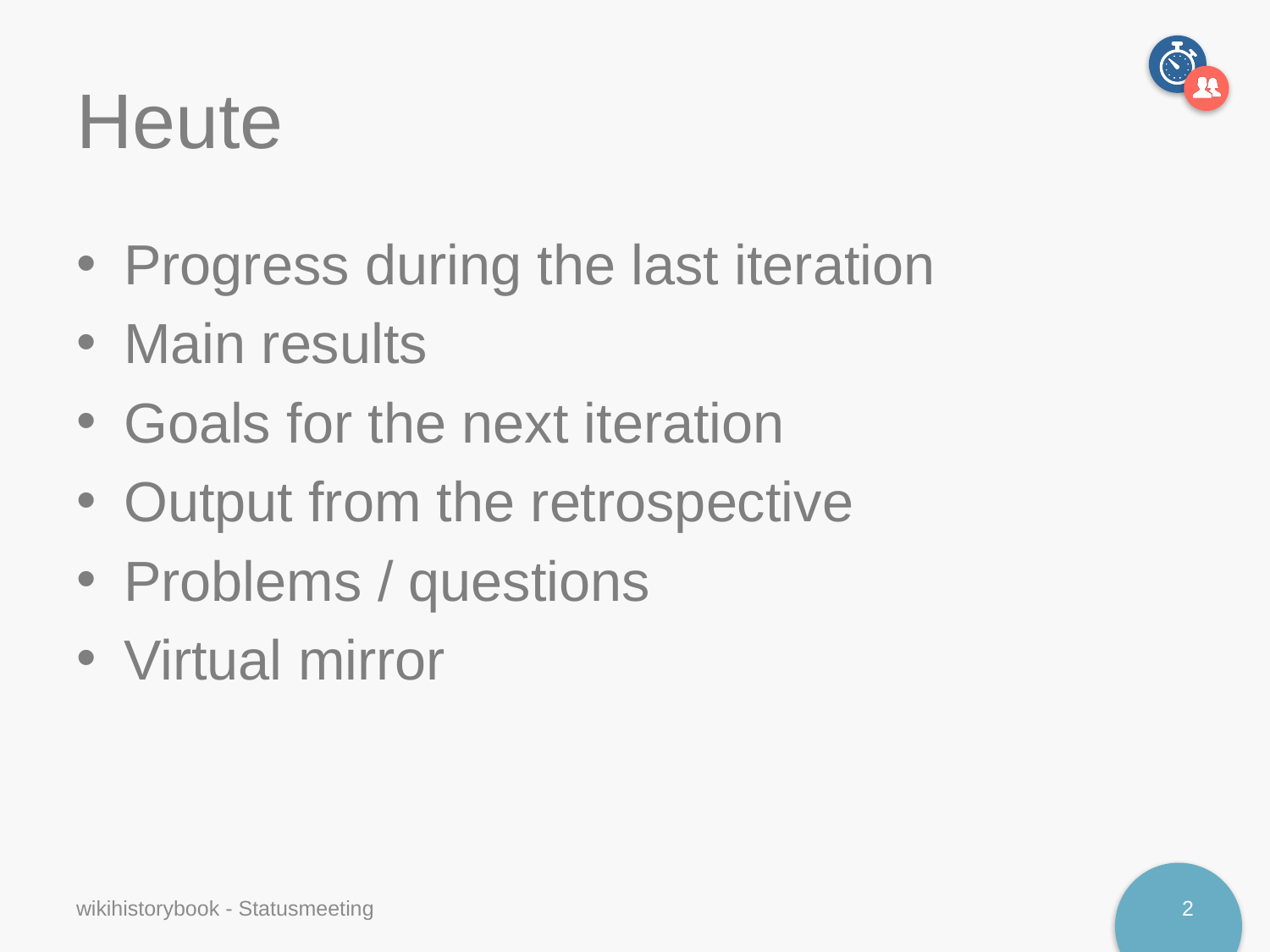

# Heute
Progress during the last iteration
Main results
Goals for the next iteration
Output from the retrospective
Problems / questions
Virtual mirror
wikihistorybook - Statusmeeting
2